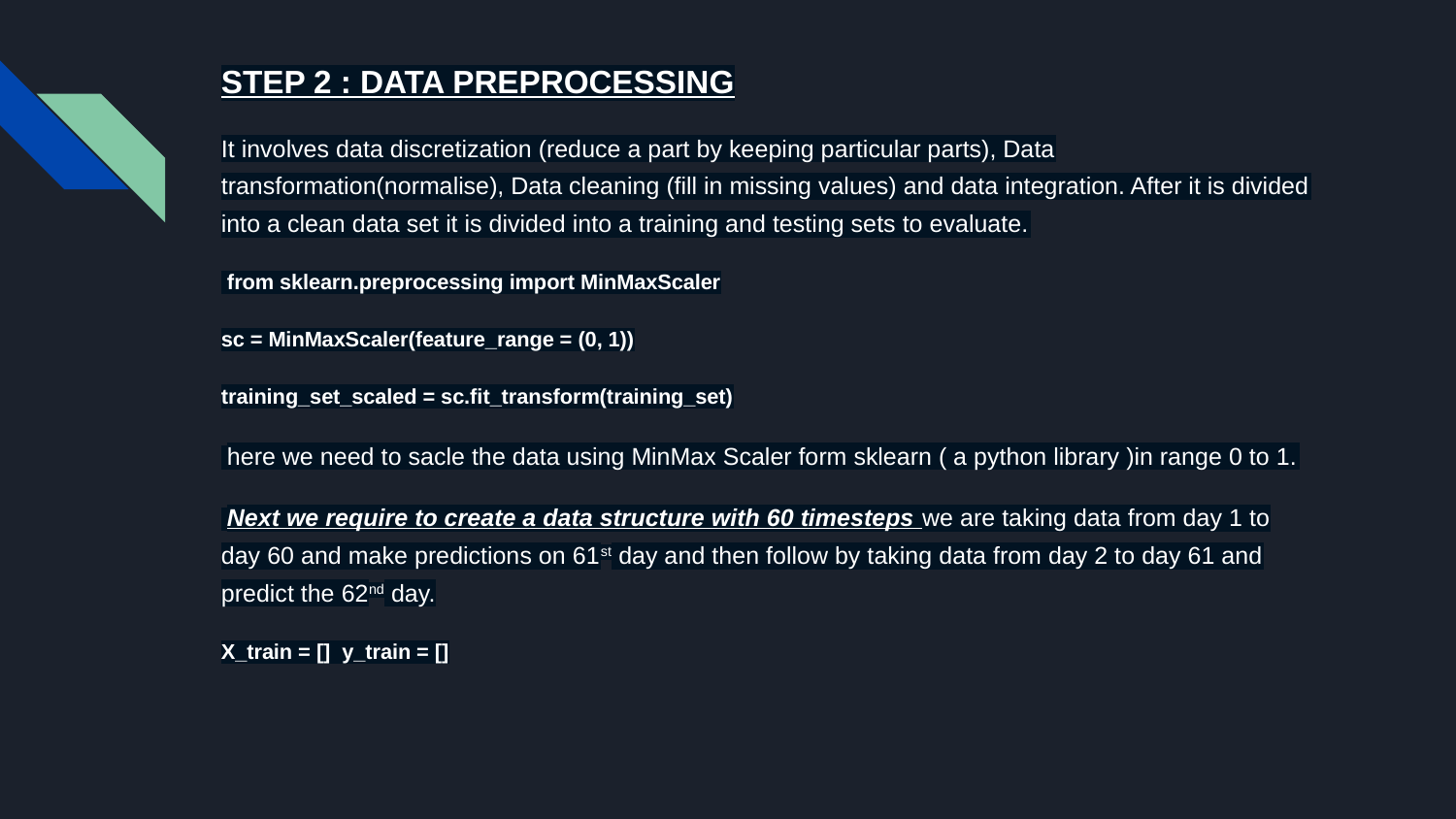

STEP 2 : DATA PREPROCESSING
It involves data discretization (reduce a part by keeping particular parts), Data transformation(normalise), Data cleaning (fill in missing values) and data integration. After it is divided into a clean data set it is divided into a training and testing sets to evaluate.
 from sklearn.preprocessing import MinMaxScaler
sc = MinMaxScaler(feature_range = (0, 1))
training_set_scaled = sc.fit_transform(training_set)
 here we need to sacle the data using MinMax Scaler form sklearn ( a python library )in range 0 to 1.
 Next we require to create a data structure with 60 timesteps we are taking data from day 1 to day 60 and make predictions on 61st day and then follow by taking data from day 2 to day 61 and predict the 62nd day.
X_train = []  y_train = []